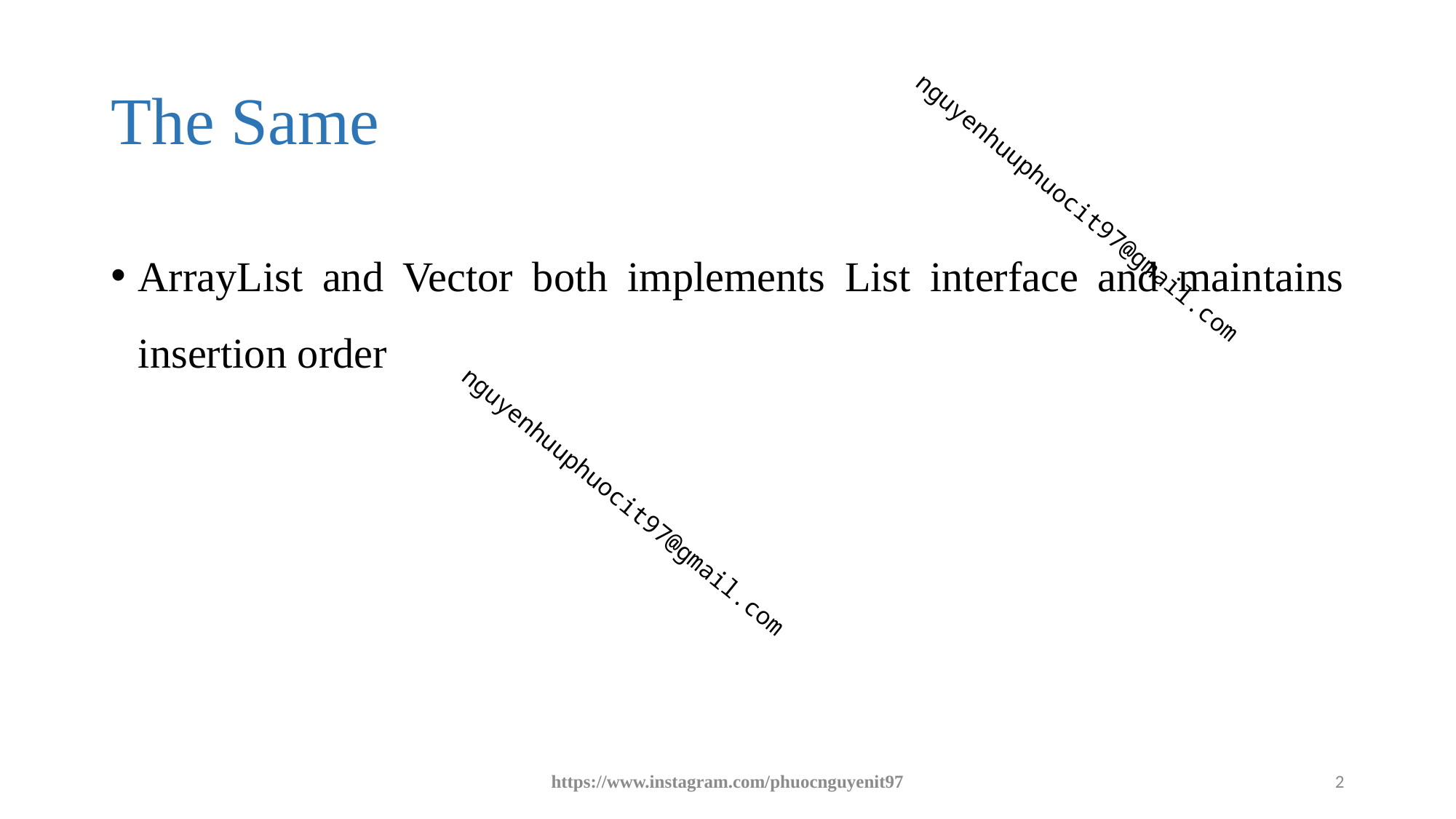

# The Same
ArrayList and Vector both implements List interface and maintains insertion order
https://www.instagram.com/phuocnguyenit97
2